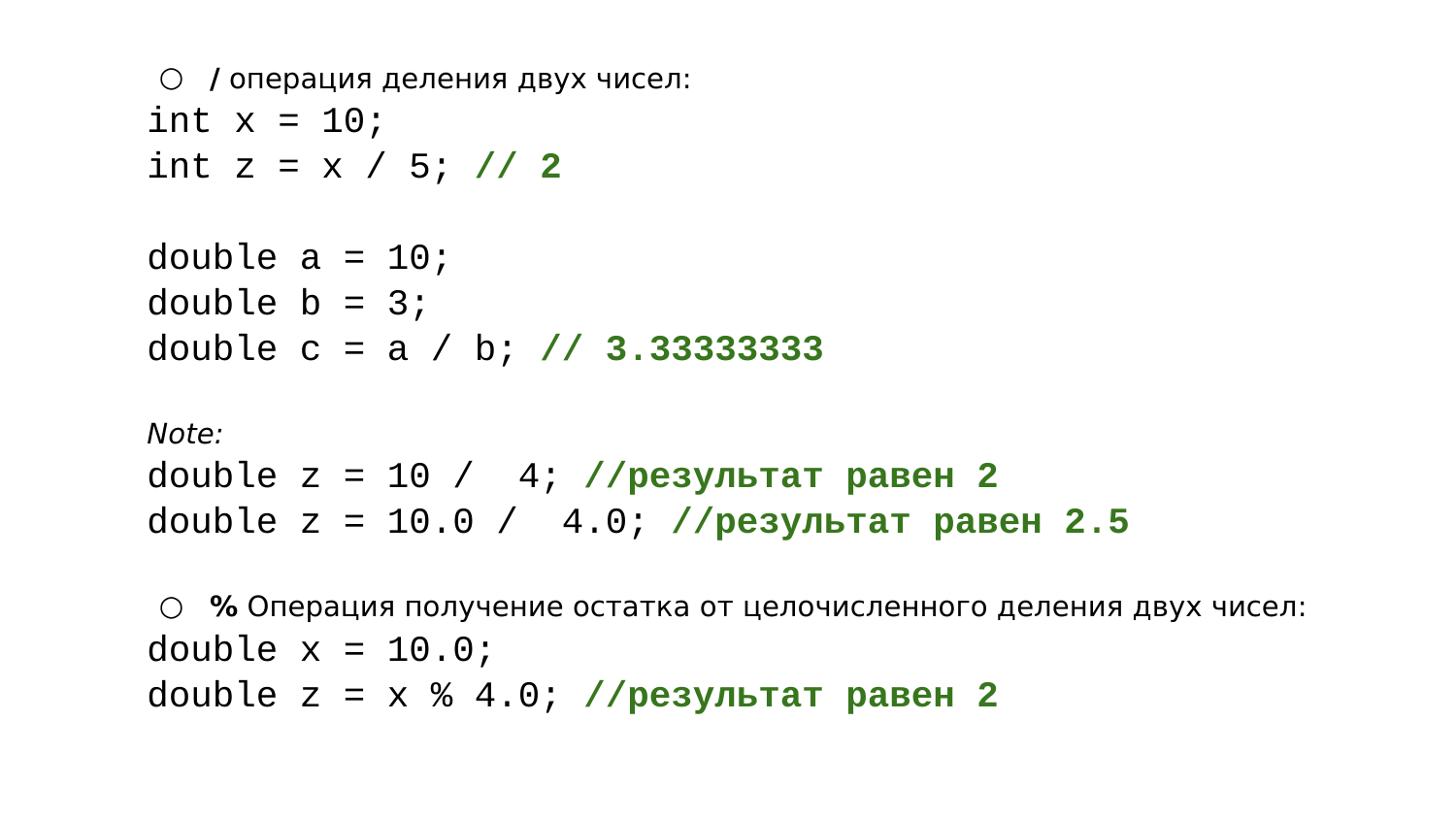

/ операция деления двух чисел:
int x = 10;
int z = x / 5; // 2

double a = 10;
double b = 3;
double c = a / b; // 3.33333333

Note:
double z = 10 /  4; //результат равен 2
double z = 10.0 /  4.0; //результат равен 2.5

% Операция получение остатка от целочисленного деления двух чисел:
double x = 10.0;
double z = x % 4.0; //результат равен 2